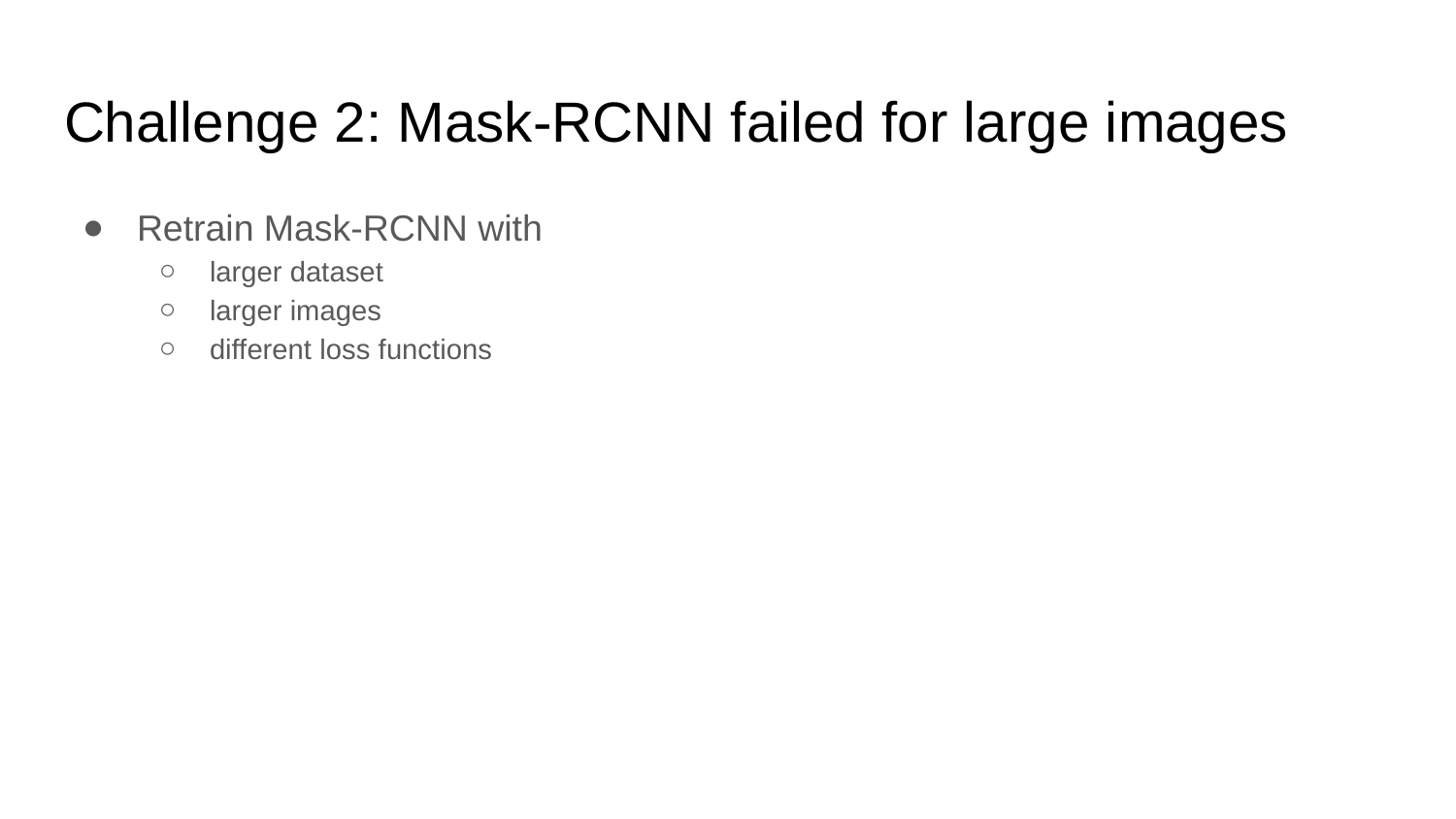

# Challenge 2: Mask-RCNN failed for large images

Retrain Mask-RCNN with
larger dataset
larger images
different loss functions